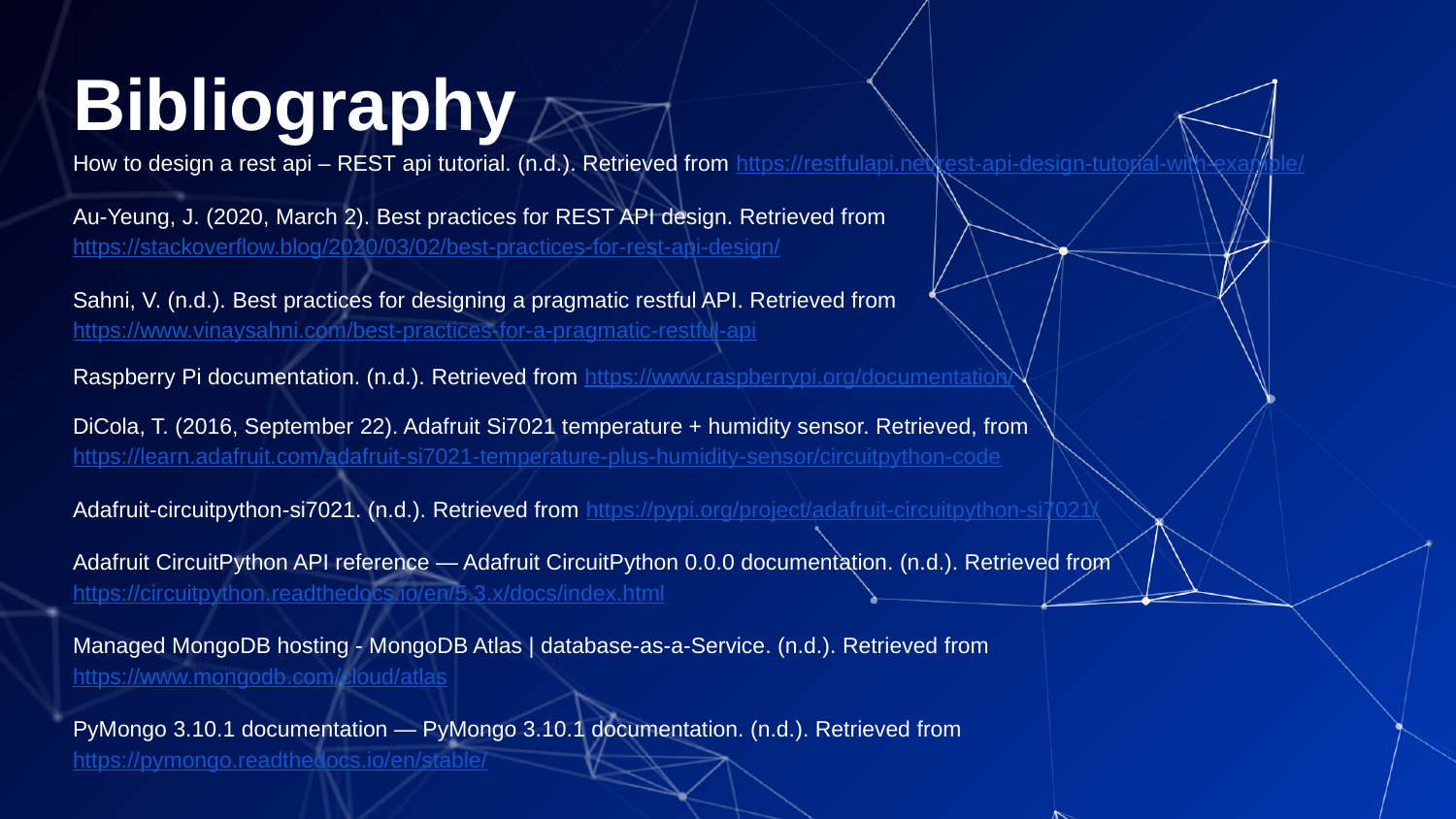

# Bibliography
How to design a rest api – REST api tutorial. (n.d.). Retrieved from https://restfulapi.net/rest-api-design-tutorial-with-example/

Au-Yeung, J. (2020, March 2). Best practices for REST API design. Retrieved from https://stackoverflow.blog/2020/03/02/best-practices-for-rest-api-design/

Sahni, V. (n.d.). Best practices for designing a pragmatic restful API. Retrieved from https://www.vinaysahni.com/best-practices-for-a-pragmatic-restful-api

Raspberry Pi documentation. (n.d.). Retrieved from https://www.raspberrypi.org/documentation/

DiCola, T. (2016, September 22). Adafruit Si7021 temperature + humidity sensor. Retrieved, from https://learn.adafruit.com/adafruit-si7021-temperature-plus-humidity-sensor/circuitpython-code

Adafruit-circuitpython-si7021. (n.d.). Retrieved from https://pypi.org/project/adafruit-circuitpython-si7021/

Adafruit CircuitPython API reference — Adafruit CircuitPython 0.0.0 documentation. (n.d.). Retrieved from https://circuitpython.readthedocs.io/en/5.3.x/docs/index.html

Managed MongoDB hosting - MongoDB Atlas | database-as-a-Service. (n.d.). Retrieved from https://www.mongodb.com/cloud/atlas

PyMongo 3.10.1 documentation — PyMongo 3.10.1 documentation. (n.d.). Retrieved from https://pymongo.readthedocs.io/en/stable/

14